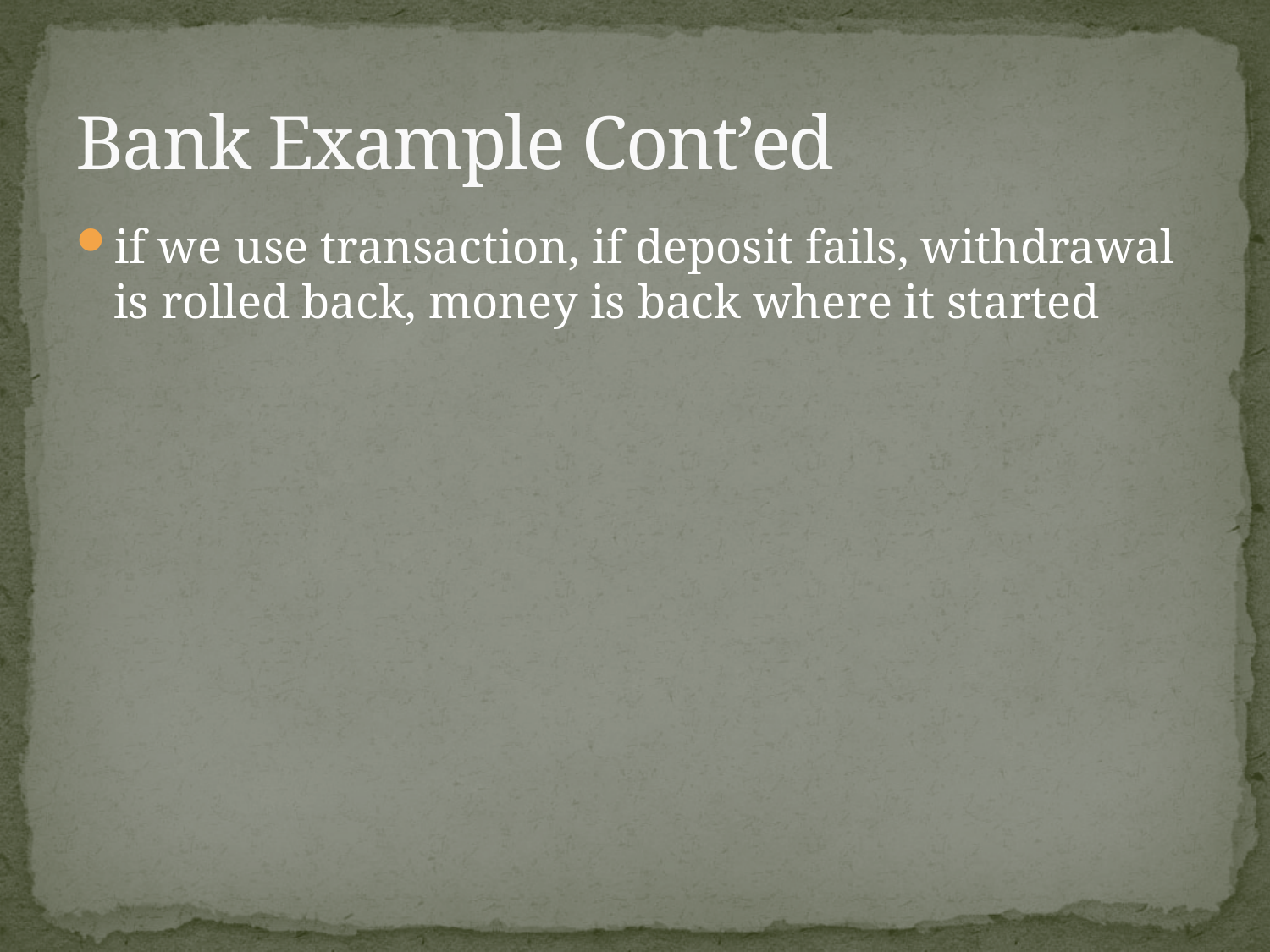

# Bank Example Cont’ed
if we use transaction, if deposit fails, withdrawal is rolled back, money is back where it started